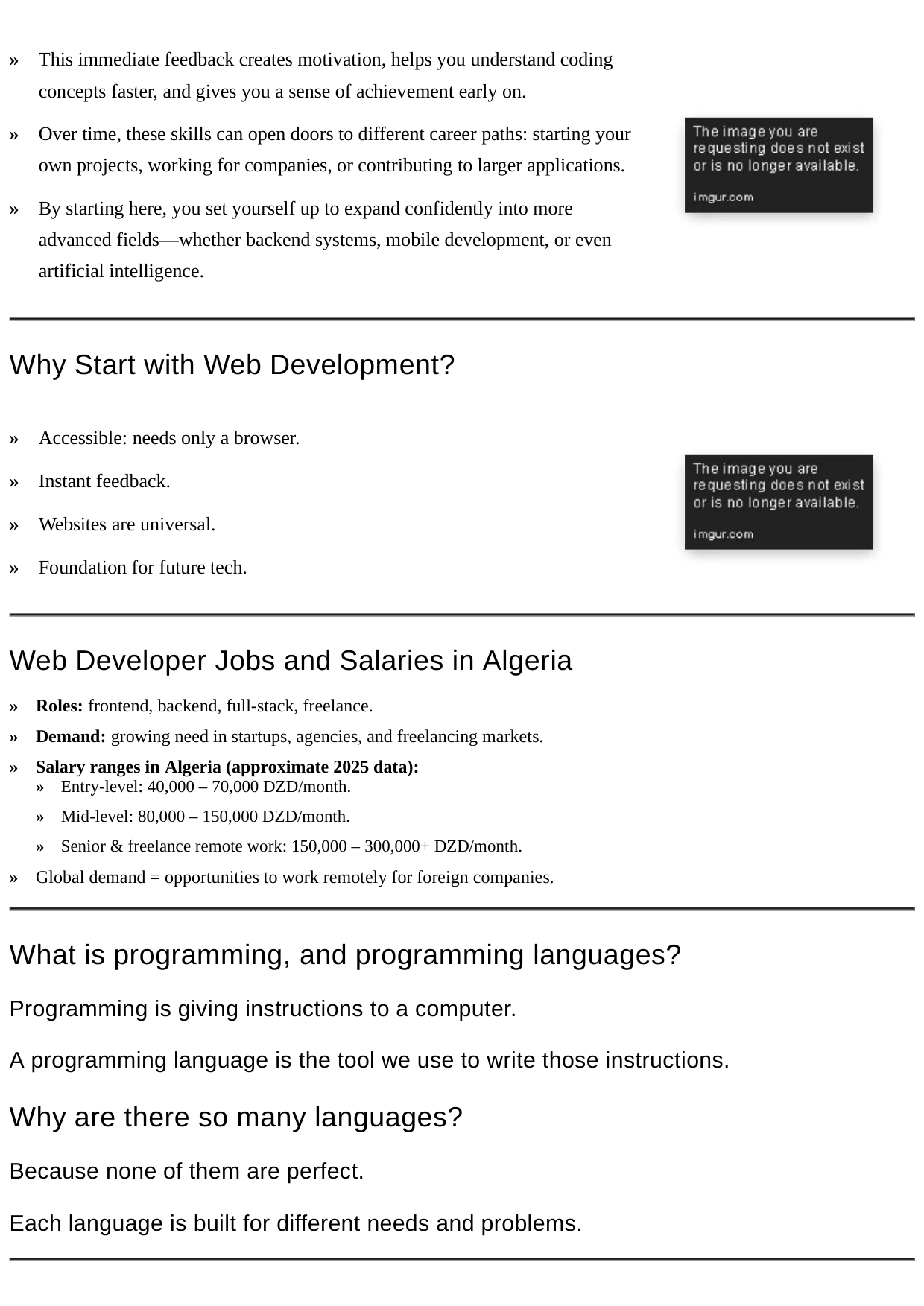

» This immediate feedback creates motivation, helps you understand coding
concepts faster, and gives you a sense of achievement early on.

» Over time, these skills can open doors to different career paths: starting your
own projects, working for companies, or contributing to larger applications.
» By starting here, you set yourself up to expand confidently into more
advanced fields—whether backend systems, mobile development, or even
artificial intelligence.

Why Start with Web Development?
» Accessible: needs only a browser.
» Instant feedback.

» Websites are universal.
» Foundation for future tech.

Web Developer Jobs and Salaries in Algeria
» Roles: frontend, backend, full-stack, freelance.
» Demand: growing need in startups, agencies, and freelancing markets.
» Salary ranges in Algeria (approximate 2025 data):
»
»
»
Entry-level: 40,000 – 70,000 DZD/month.
Mid-level: 80,000 – 150,000 DZD/month.
Senior & freelance remote work: 150,000 – 300,000+ DZD/month.
» Global demand = opportunities to work remotely for foreign companies.

What is programming, and programming languages?
Programming is giving instructions to a computer.
A programming language is the tool we use to write those instructions.
Why are there so many languages?
Because none of them are perfect.
Each language is built for different needs and problems.